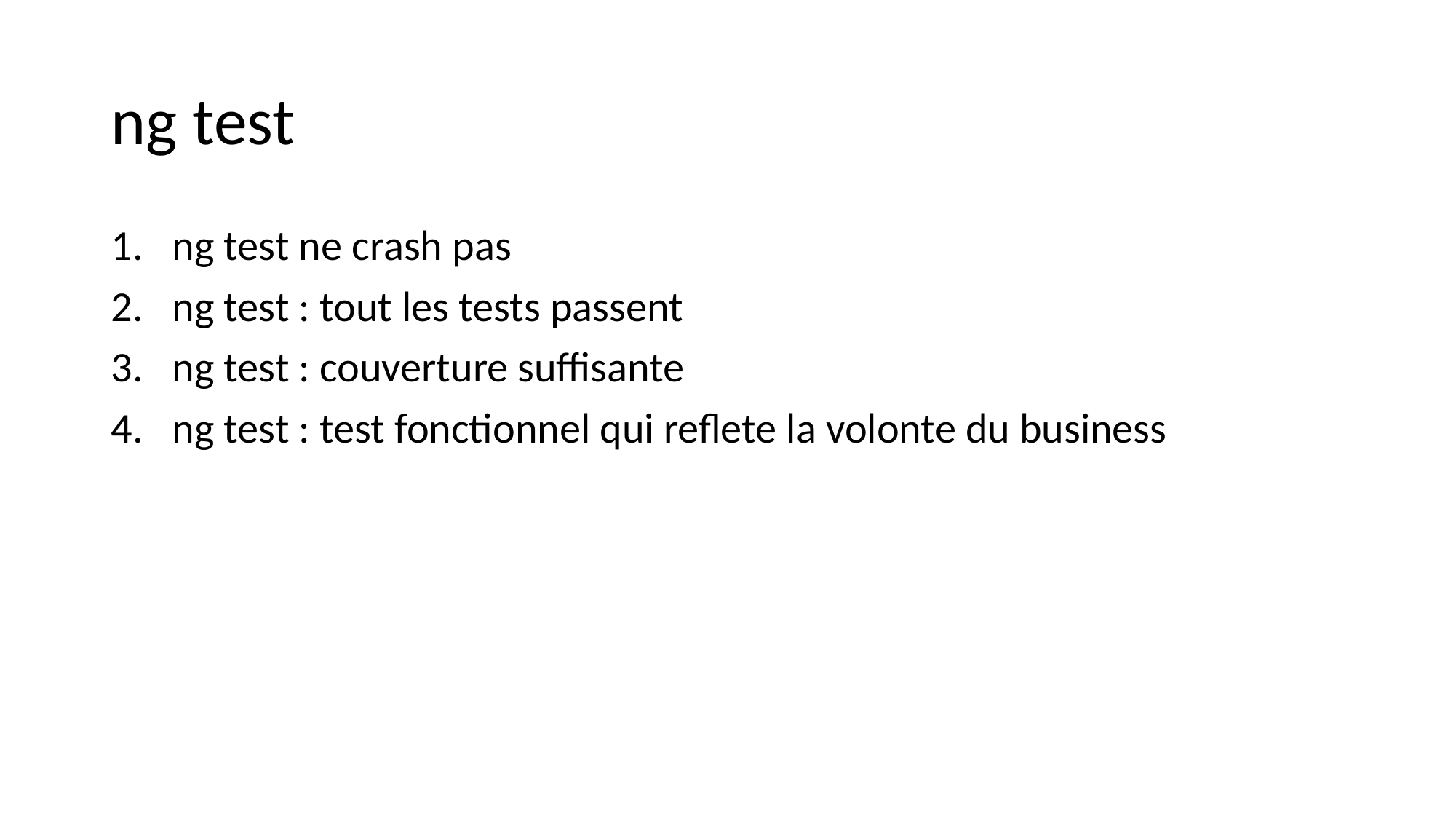

# ng test
ng test ne crash pas
ng test : tout les tests passent
ng test : couverture suffisante
ng test : test fonctionnel qui reflete la volonte du business